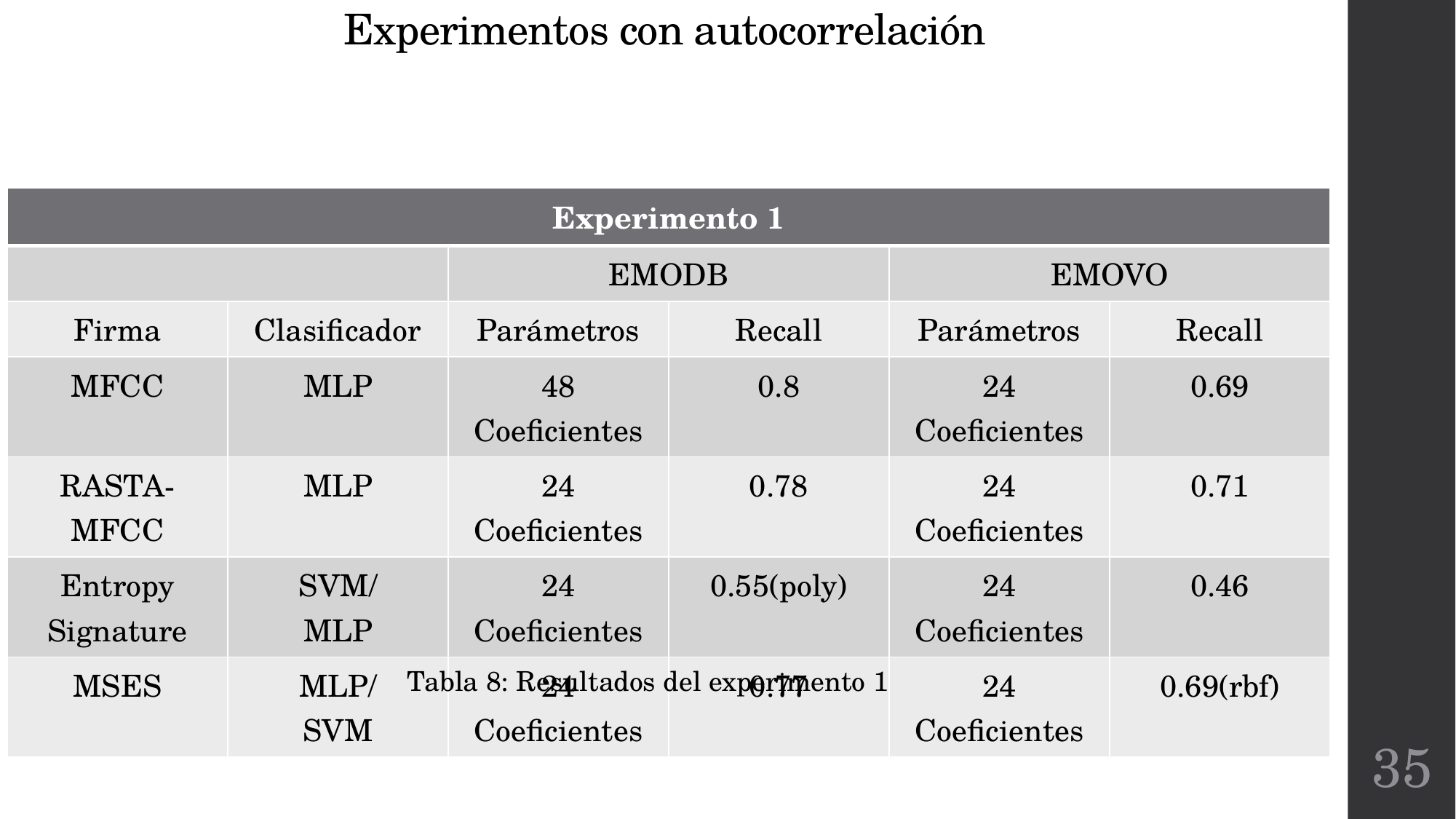

Experimentos con autocorrelación
| Experimento 1 | MFCC |  |  |  |  |
| --- | --- | --- | --- | --- | --- |
|  |  | EMODB |  | EMOVO |  |
| Firma | Clasificador | Parámetros | Recall | Parámetros | Recall |
| MFCC | MLP | 48 Coeficientes | 0.8 | 24 Coeficientes | 0.69 |
| RASTA-MFCC | MLP | 24 Coeficientes | 0.78 | 24 Coeficientes | 0.71 |
| Entropy Signature | SVM/ MLP | 24 Coeficientes | 0.55(poly) | 24 Coeficientes | 0.46 |
| MSES | MLP/ SVM | 24 Coeficientes | 0.77 | 24 Coeficientes | 0.69(rbf) |
Tabla 8: Resultados del experimento 1
35